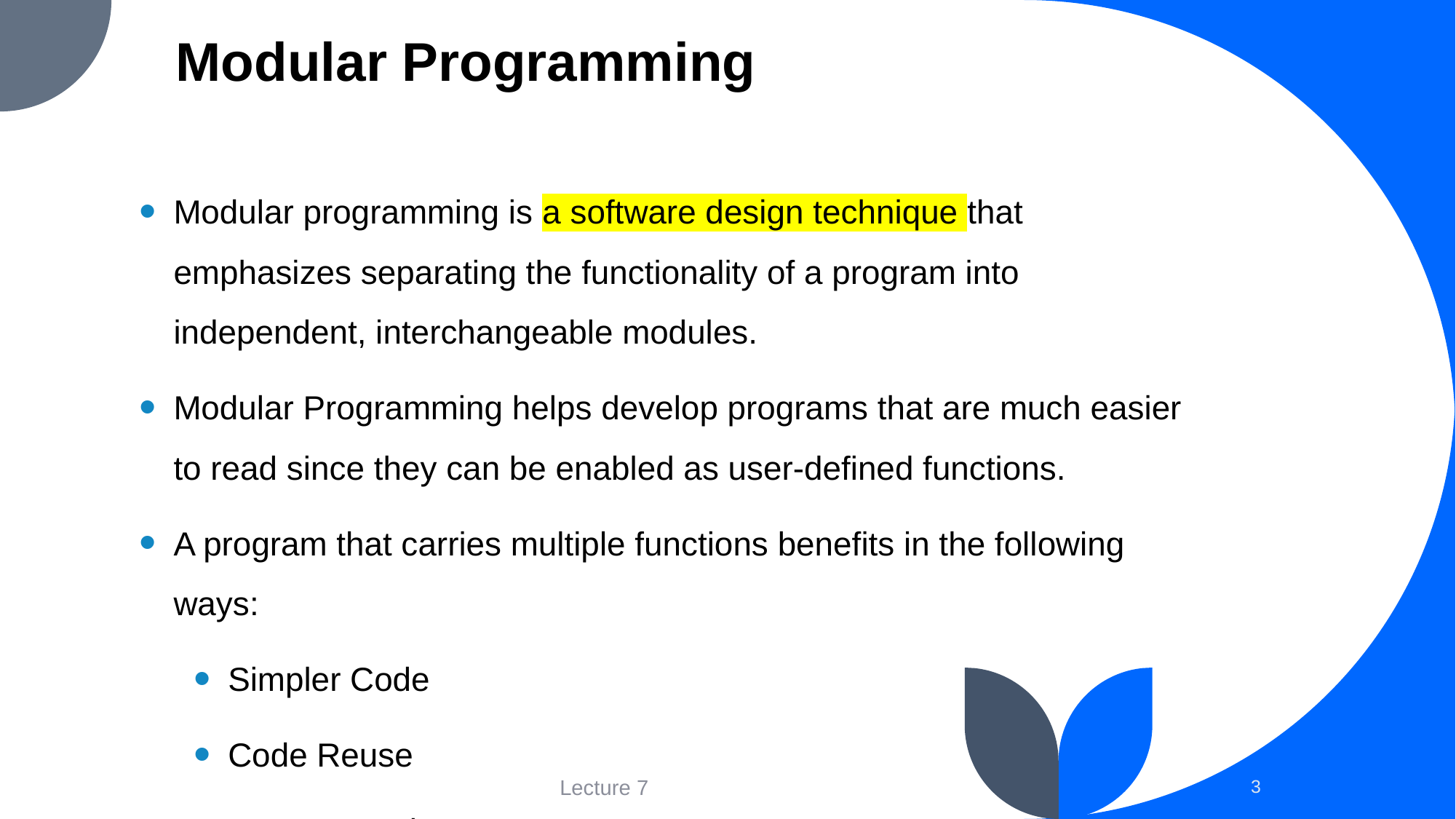

# Modular Programming
Modular programming is a software design technique that emphasizes separating the functionality of a program into independent, interchangeable modules.
Modular Programming helps develop programs that are much easier to read since they can be enabled as user-defined functions.
A program that carries multiple functions benefits in the following ways:
Simpler Code
Code Reuse
Faster Development
Better Testing
Better Teamwork
3
Lecture 7